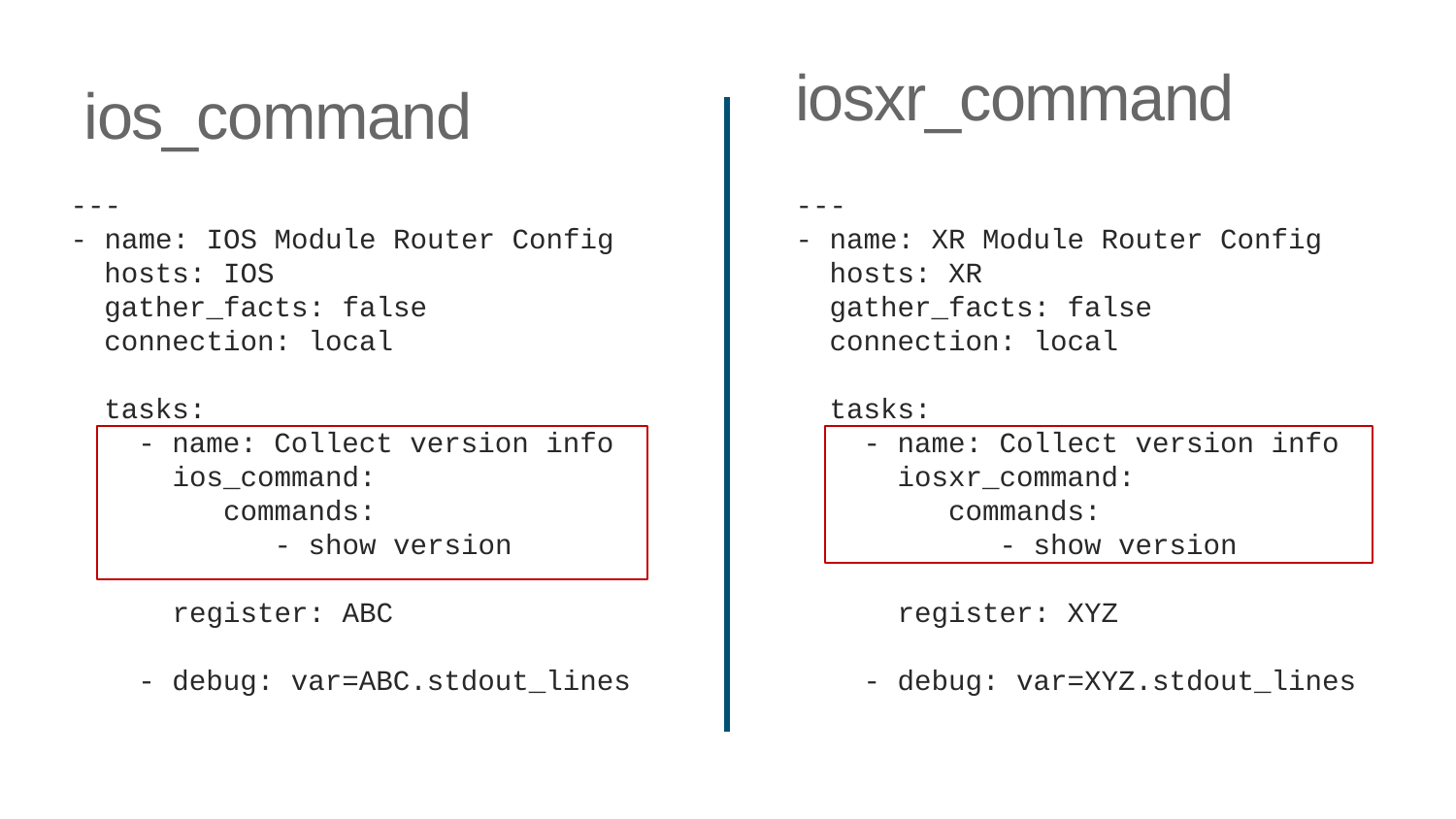

# ios_command
iosxr_command
---
- name: IOS Module Router Config
  hosts: IOS
  gather_facts: false
  connection: local

  tasks:
    - name: Collect version info
      ios_command:
         commands:
            - show version

      register: ABC

    - debug: var=ABC.stdout_lines
---
- name: XR Module Router Config
  hosts: XR
  gather_facts: false
  connection: local

  tasks:
    - name: Collect version info
      iosxr_command:
         commands:
            - show version

      register: XYZ

    - debug: var=XYZ.stdout_lines